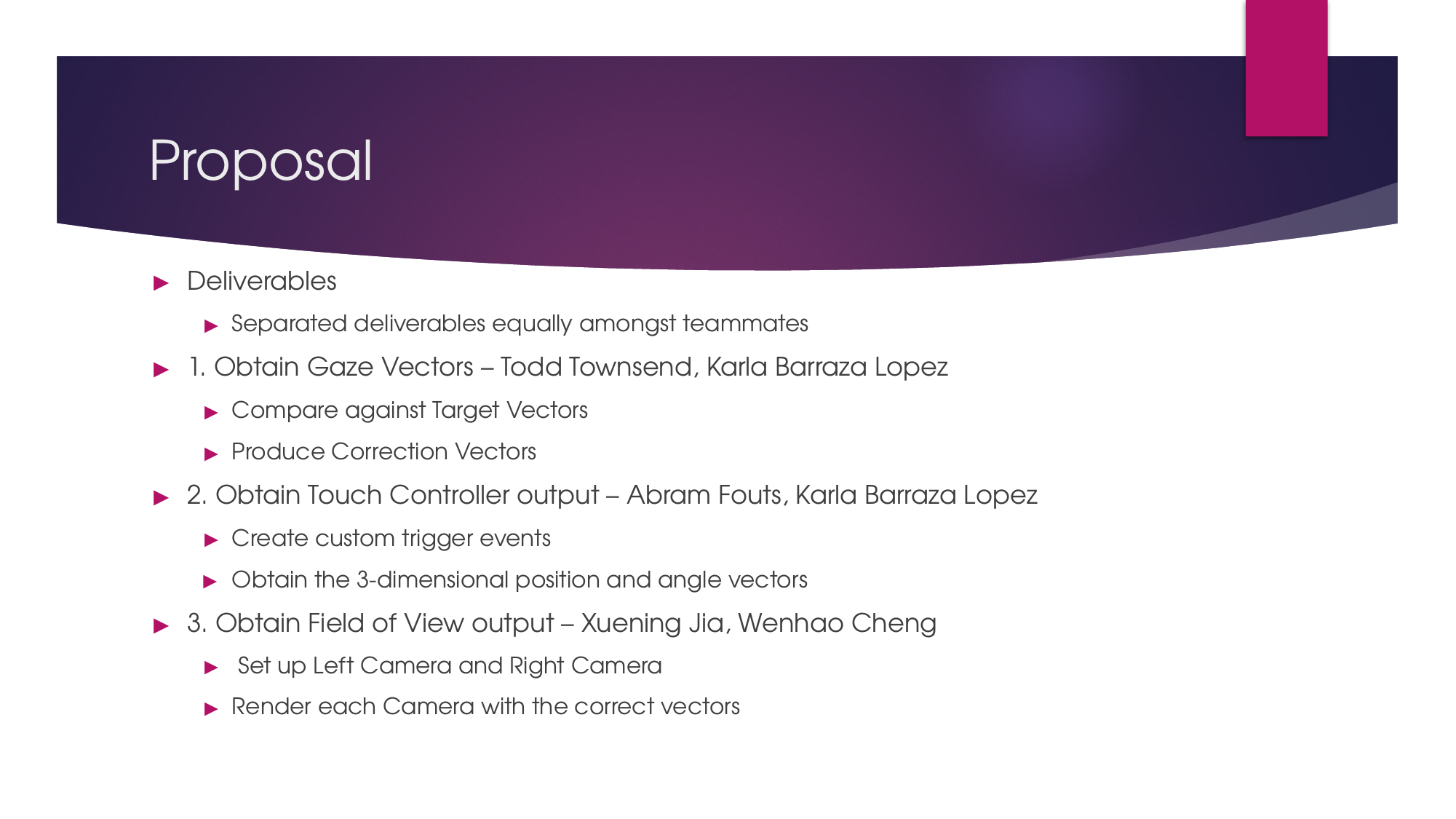

# Proposal
Deliverables
Separated deliverables equally amongst teammates
1. Obtain Gaze Vectors – Todd Townsend, Karla Barraza Lopez
Compare against Target Vectors
Produce Correction Vectors
2. Obtain Touch Controller output – Abram Fouts, Karla Barraza Lopez
Create custom trigger events
Obtain the 3-dimensional position and angle vectors
3. Obtain Field of View output – Xuening Jia, Wenhao Cheng
 Set up Left Camera and Right Camera
Render each Camera with the correct vectors